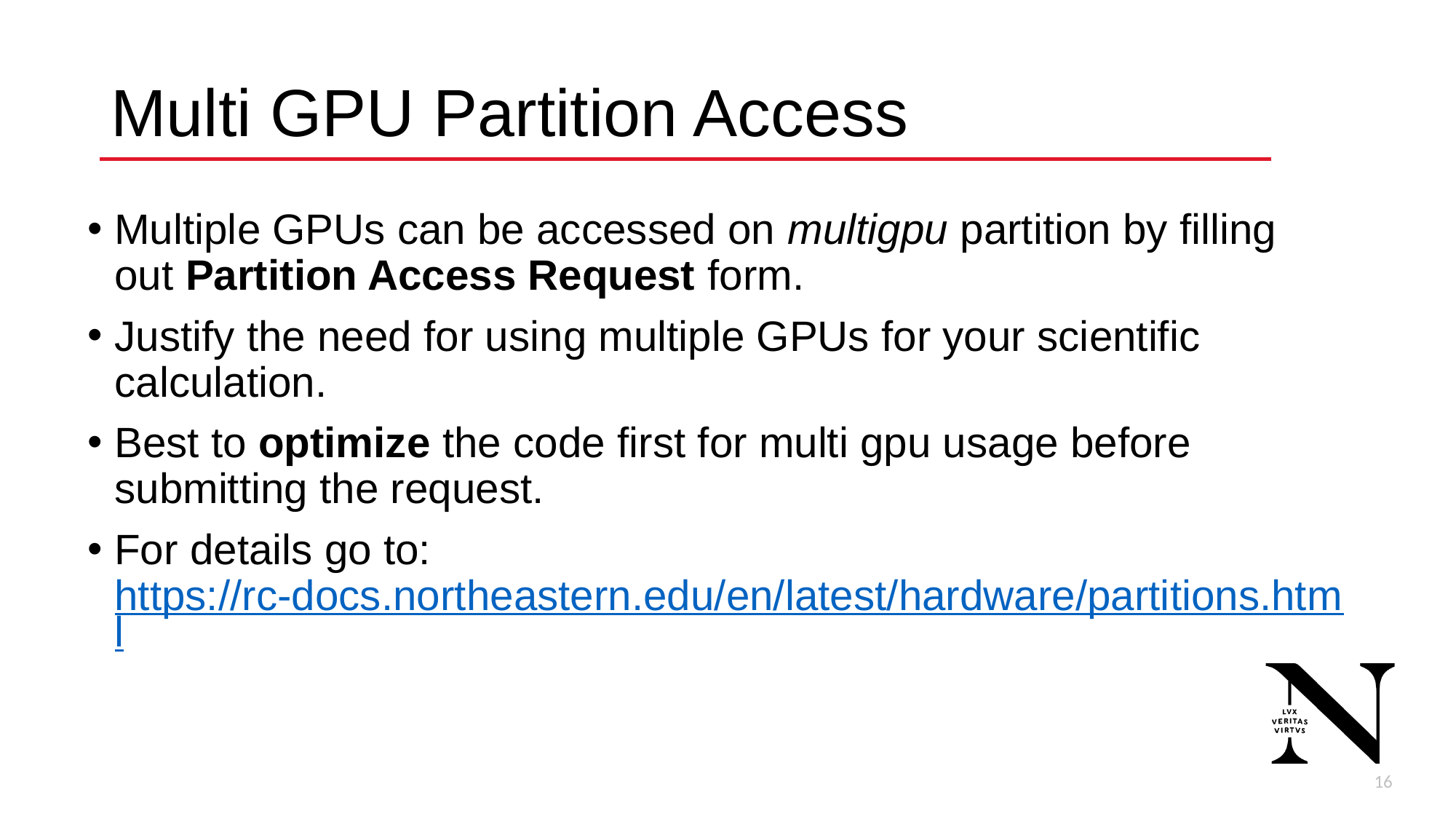

# Multi GPU Partition Access
Multiple GPUs can be accessed on multigpu partition by filling out Partition Access Request form.
Justify the need for using multiple GPUs for your scientific calculation.
Best to optimize the code first for multi gpu usage before submitting the request.
For details go to:
https://rc-docs.northeastern.edu/en/latest/hardware/partitions.html
16